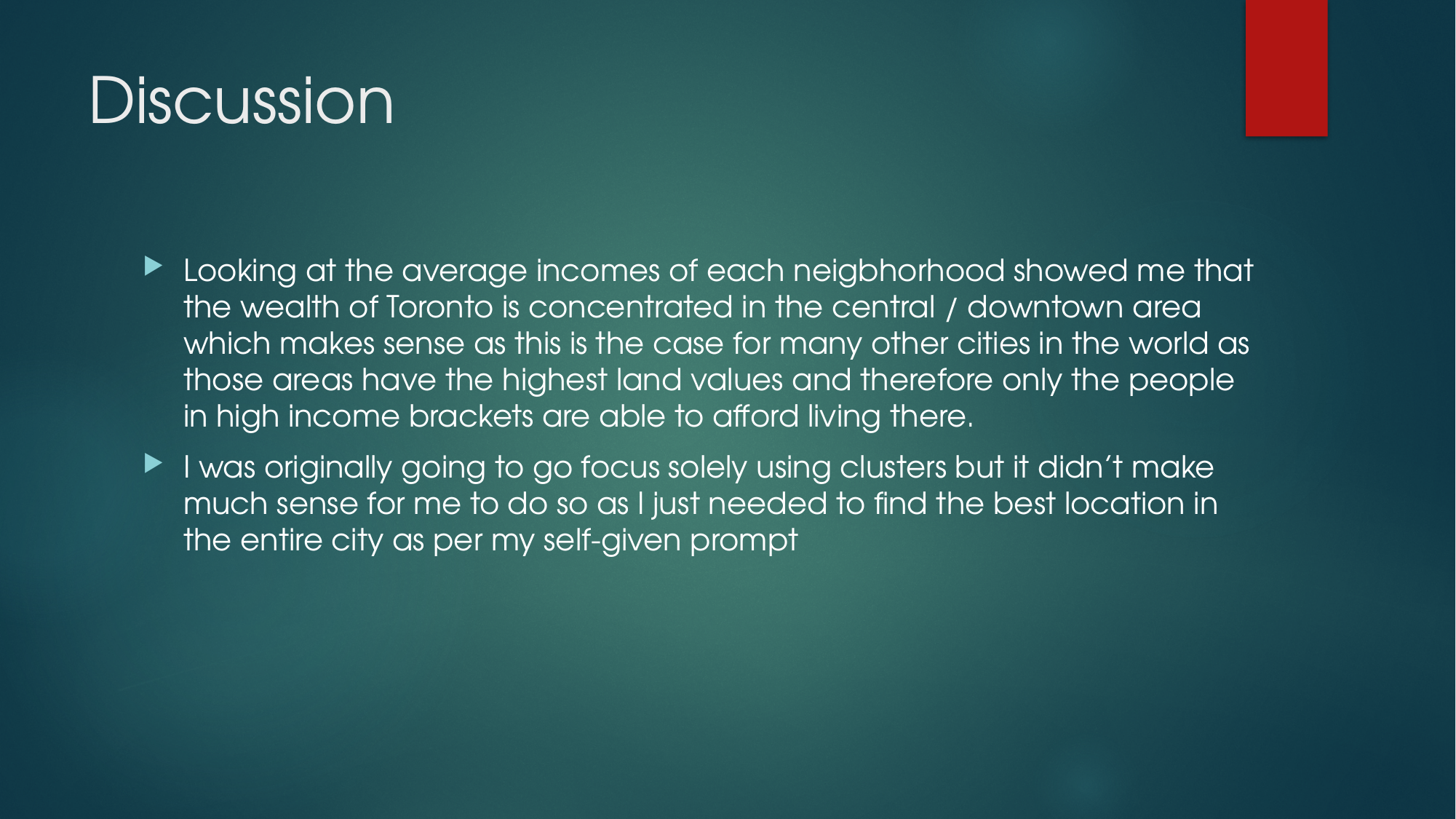

# Discussion
Looking at the average incomes of each neigbhorhood showed me that the wealth of Toronto is concentrated in the central / downtown area which makes sense as this is the case for many other cities in the world as those areas have the highest land values and therefore only the people in high income brackets are able to afford living there.
I was originally going to go focus solely using clusters but it didn’t make much sense for me to do so as I just needed to find the best location in the entire city as per my self-given prompt